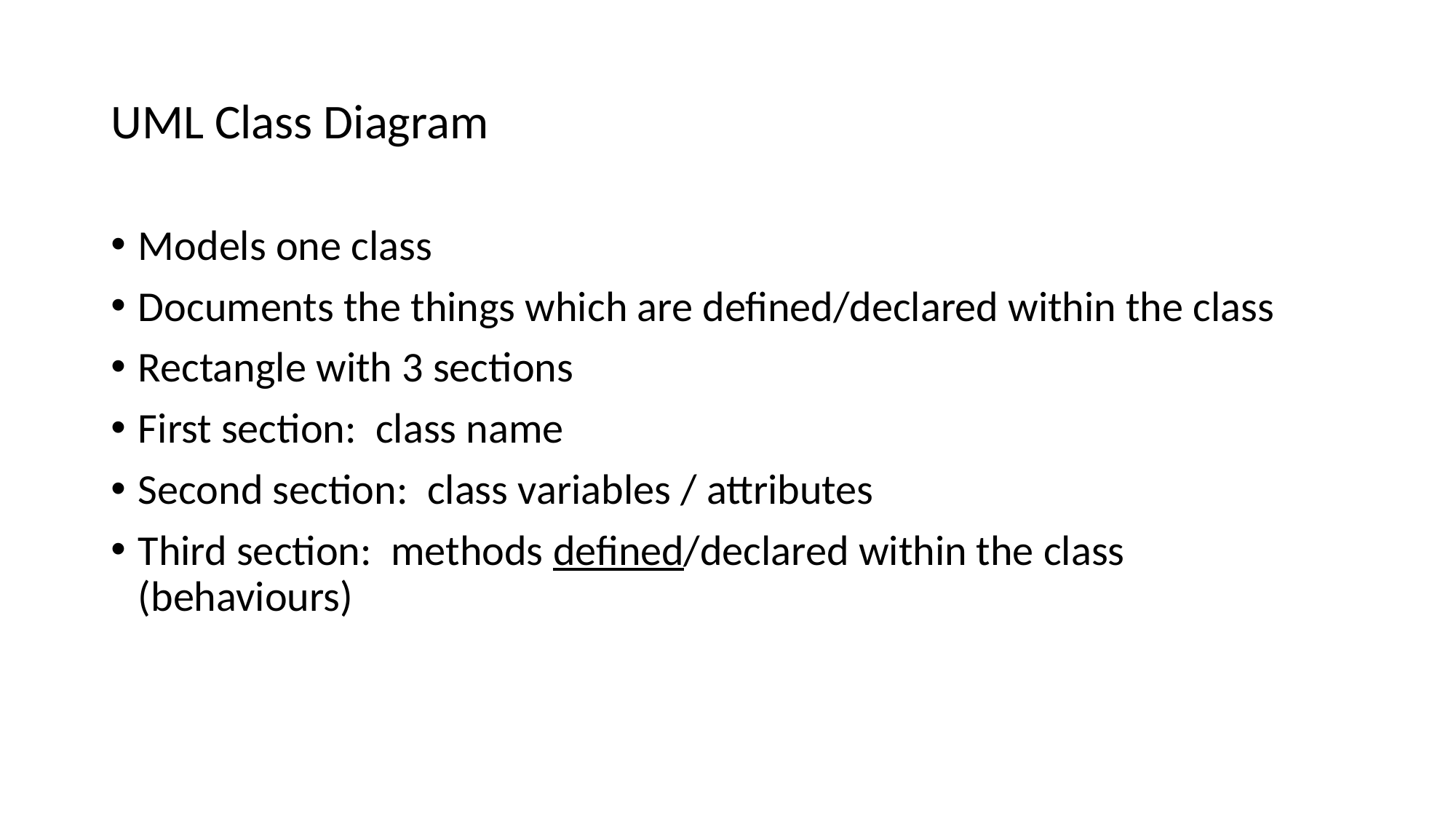

# UML Class Diagram
Models one class
Documents the things which are defined/declared within the class
Rectangle with 3 sections
First section:  class name
Second section:  class variables / attributes
Third section:  methods defined/declared within the class (behaviours)